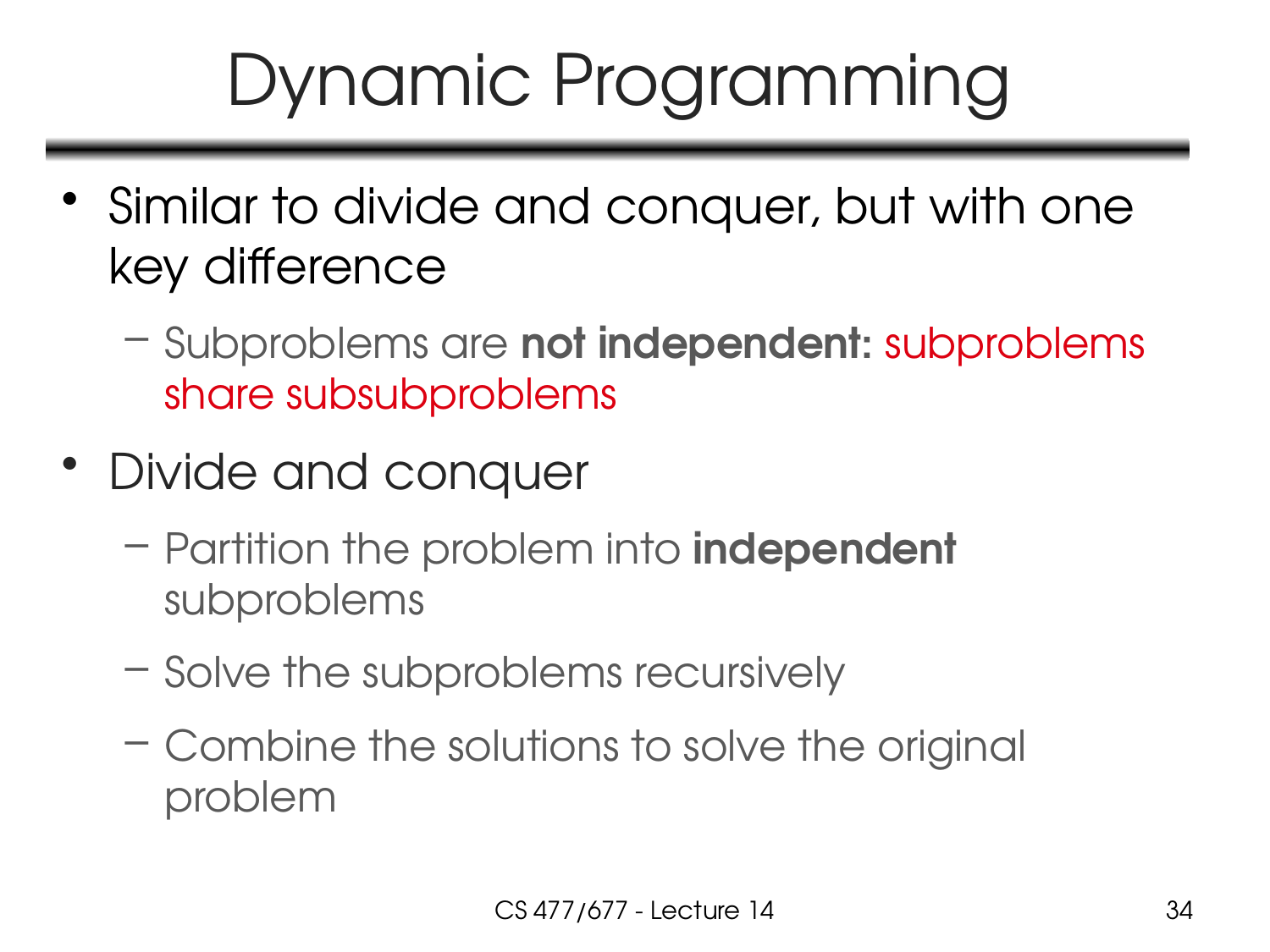

# Dynamic Programming
Similar to divide and conquer, but with one key difference
Subproblems are not independent: subproblems share subsubproblems
Divide and conquer
Partition the problem into independent subproblems
Solve the subproblems recursively
Combine the solutions to solve the original problem
CS 477/677 - Lecture 14
34